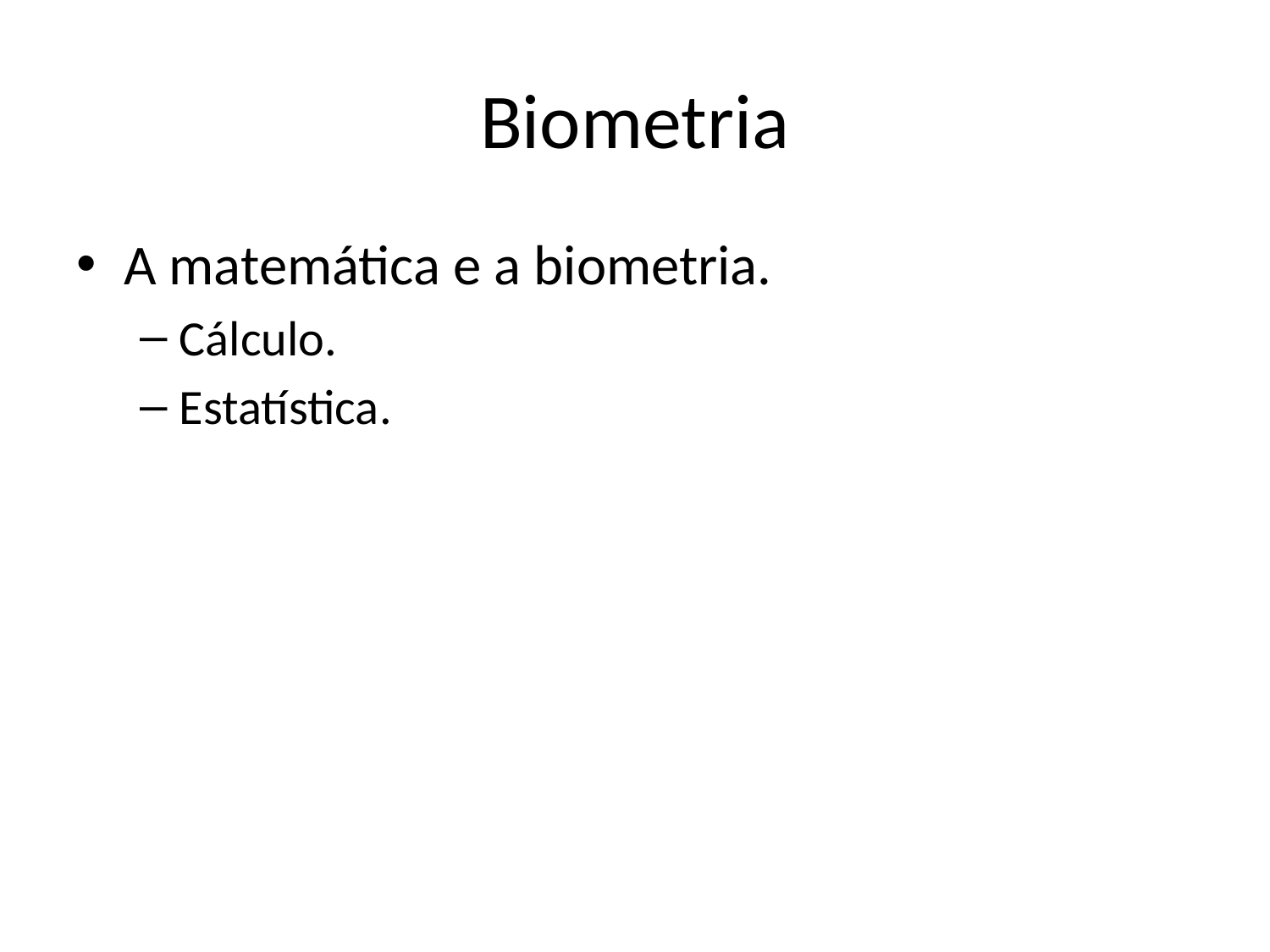

# Biometria
A matemática e a biometria.
Cálculo.
Estatística.